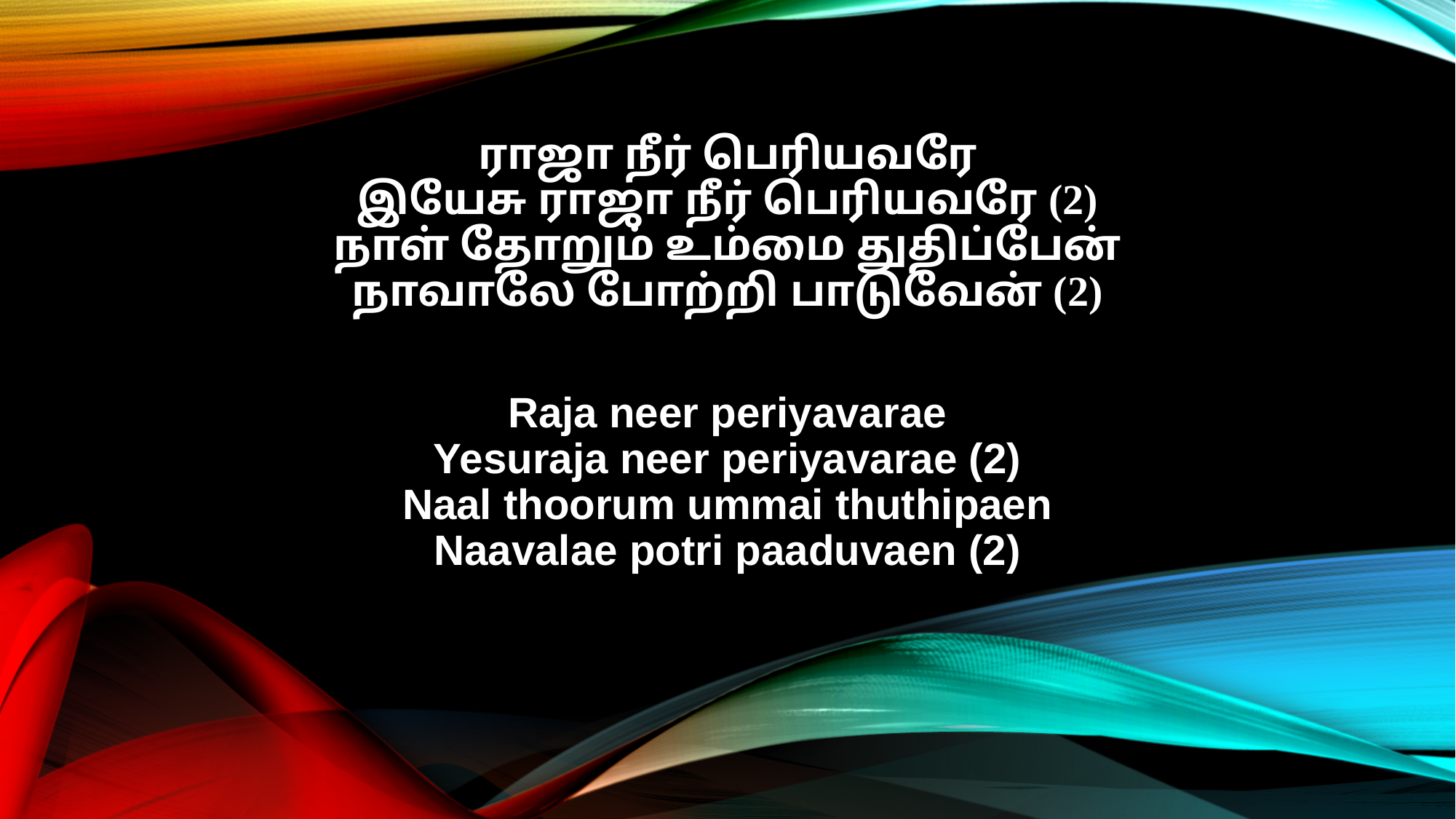

ராஜா நீர் பெரியவரே
இயேசு ராஜா நீர் பெரியவரே (2)
நாள் தோறும் உம்மை துதிப்பேன்
நாவாலே போற்றி பாடுவேன் (2)

Raja neer periyavarae
Yesuraja neer periyavarae (2)
Naal thoorum ummai thuthipaen
Naavalae potri paaduvaen (2)